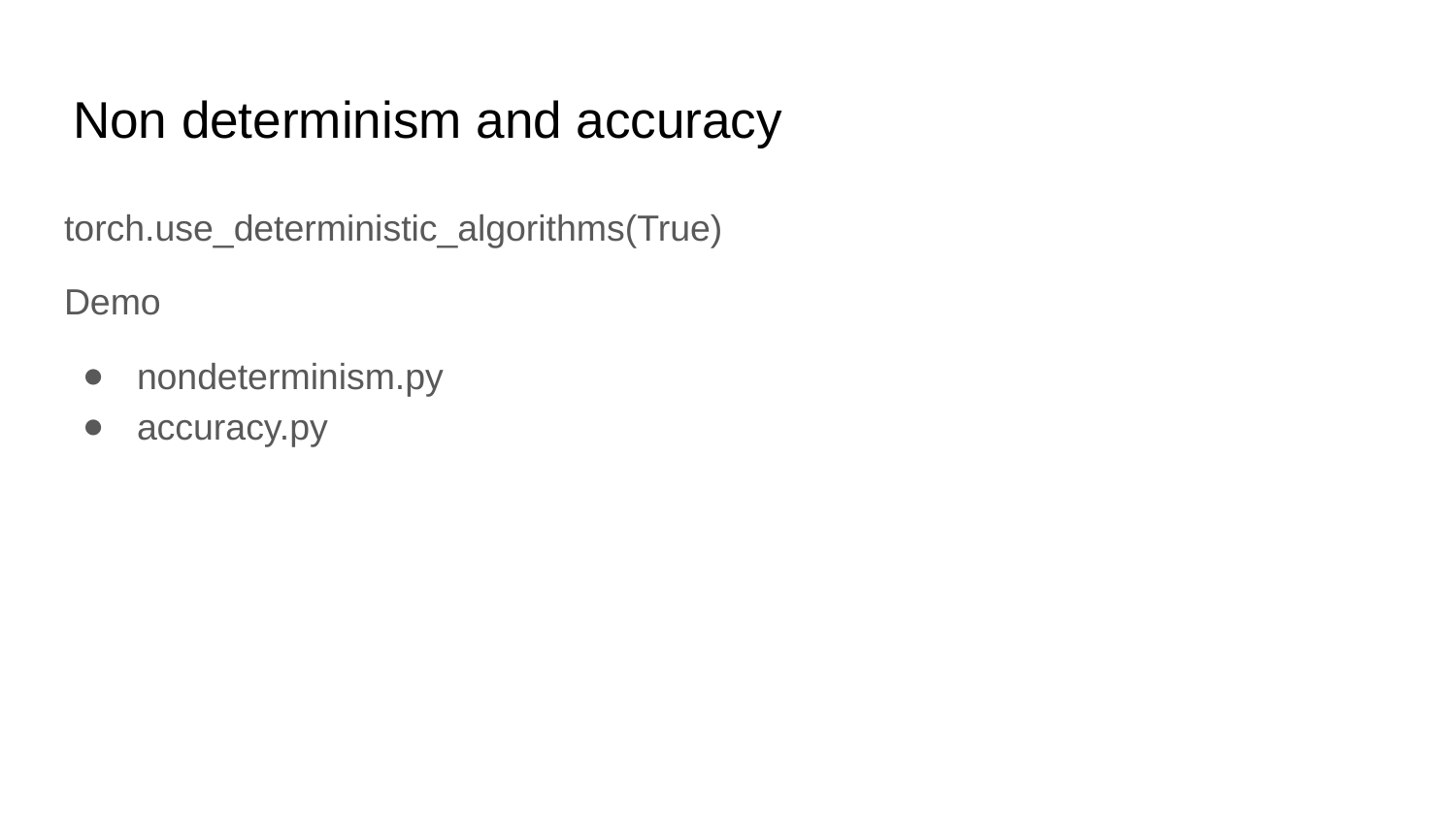

# Non determinism and accuracy
torch.use_deterministic_algorithms(True)
Demo
nondeterminism.py
accuracy.py